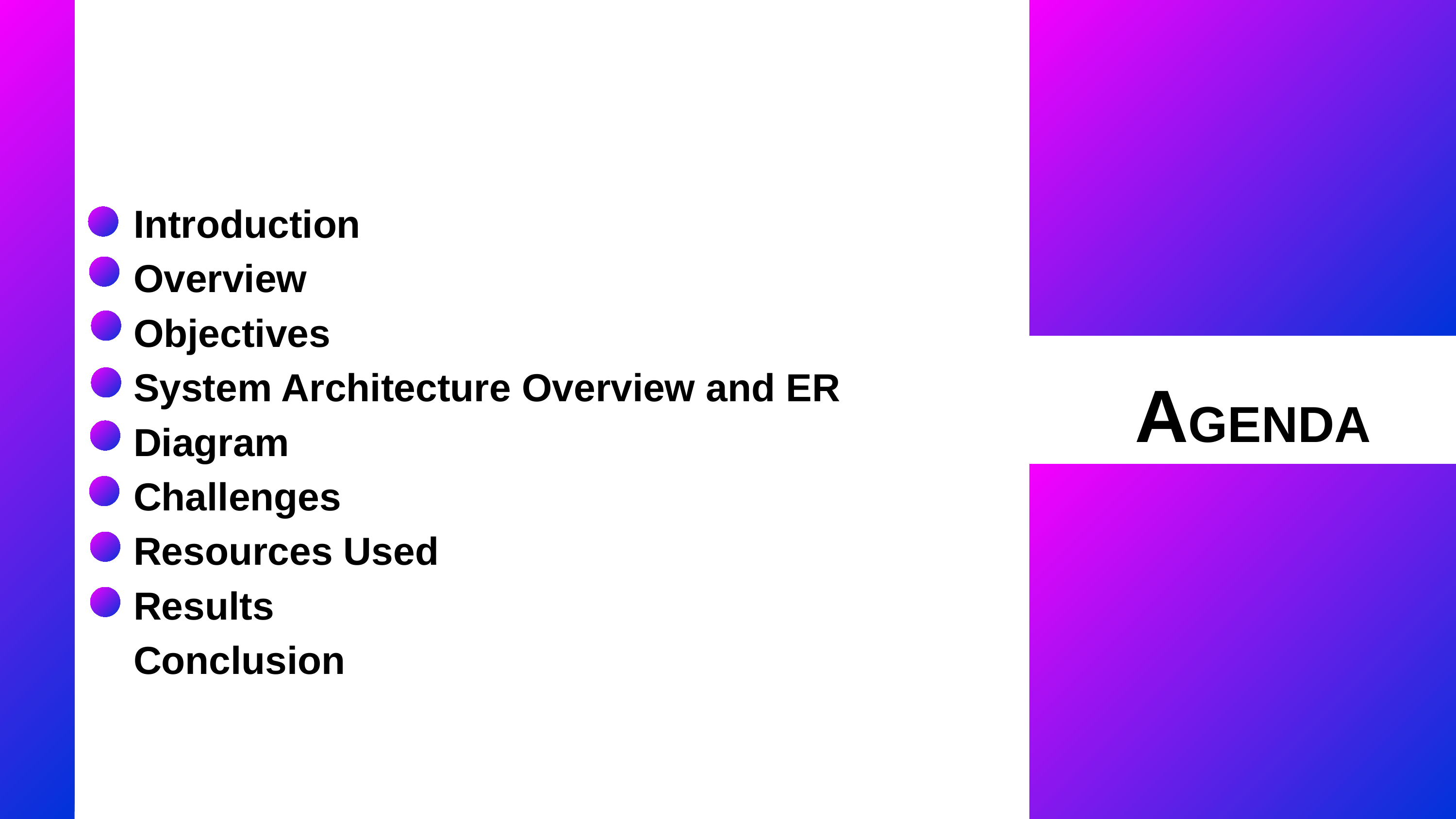

Introduction
Overview
Objectives
System Architecture Overview and ER Diagram
Challenges
Resources Used
Results
Conclusion

AGENDA